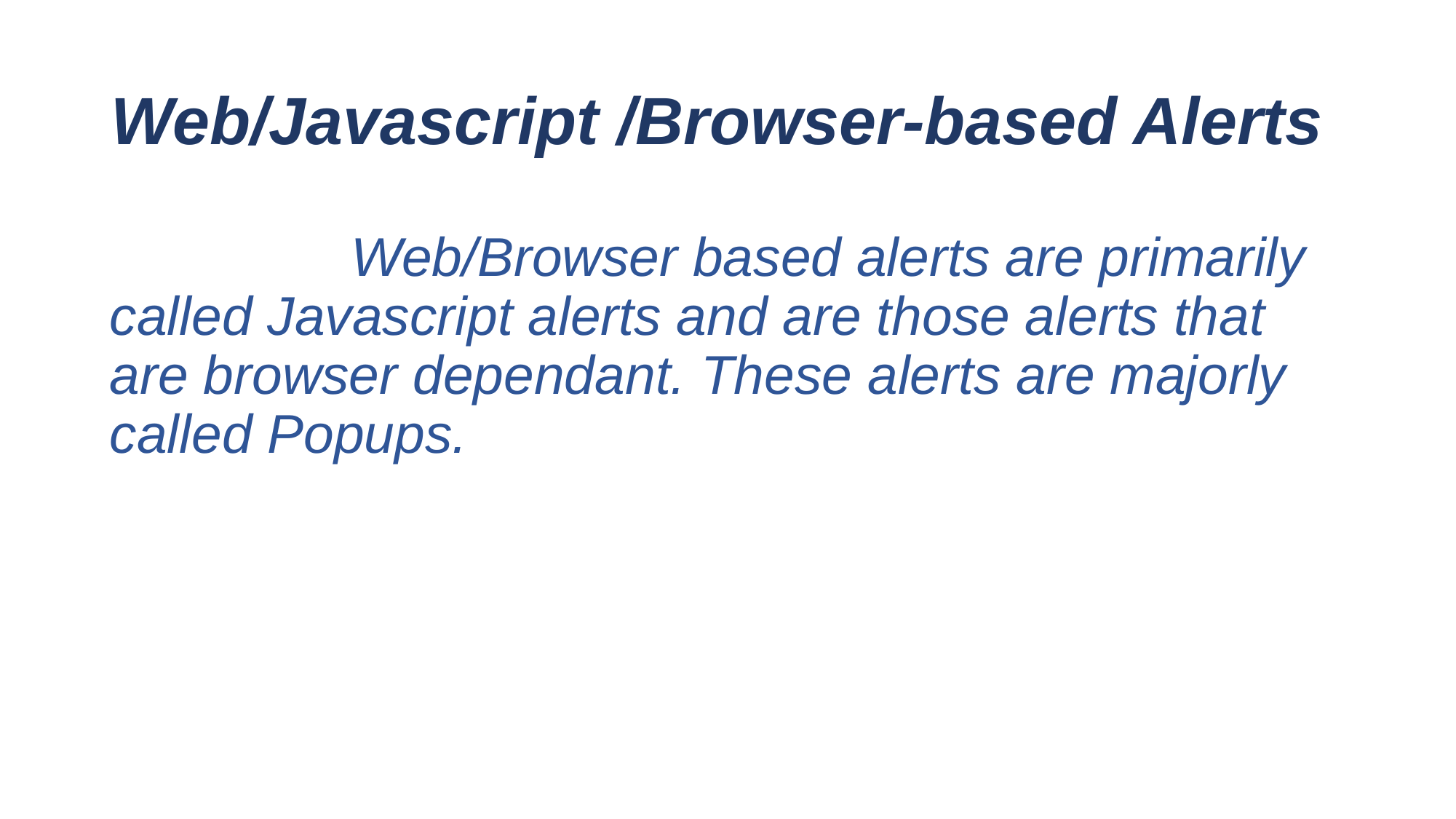

# Web/Javascript /Browser-based Alerts
                Web/Browser based alerts are primarily called Javascript alerts and are those alerts that are browser dependant. These alerts are majorly called Popups.